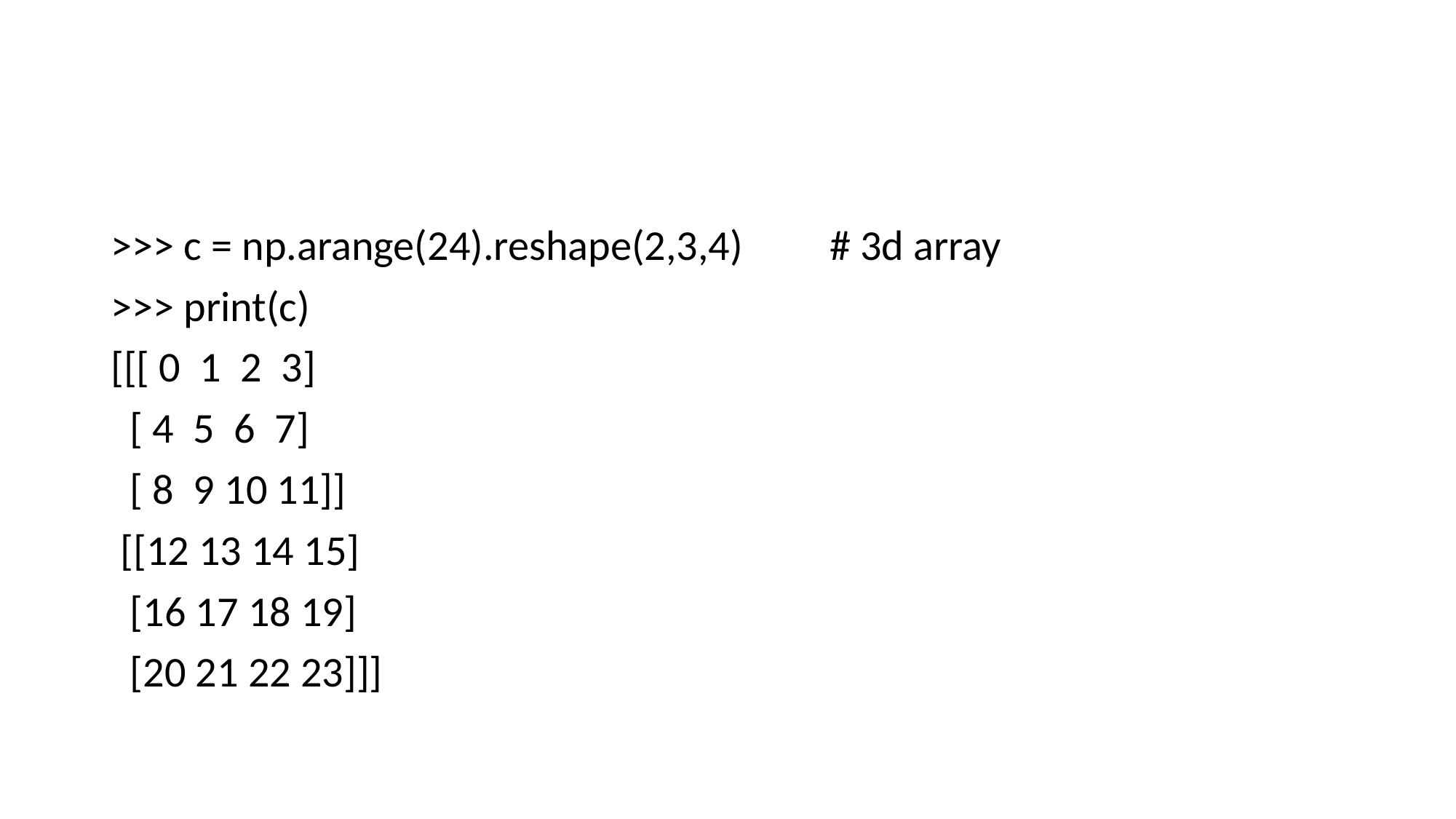

#
>>> c = np.arange(24).reshape(2,3,4)         # 3d array
>>> print(c)
[[[ 0  1  2  3]
  [ 4  5  6  7]
  [ 8  9 10 11]]
 [[12 13 14 15]
  [16 17 18 19]
  [20 21 22 23]]]